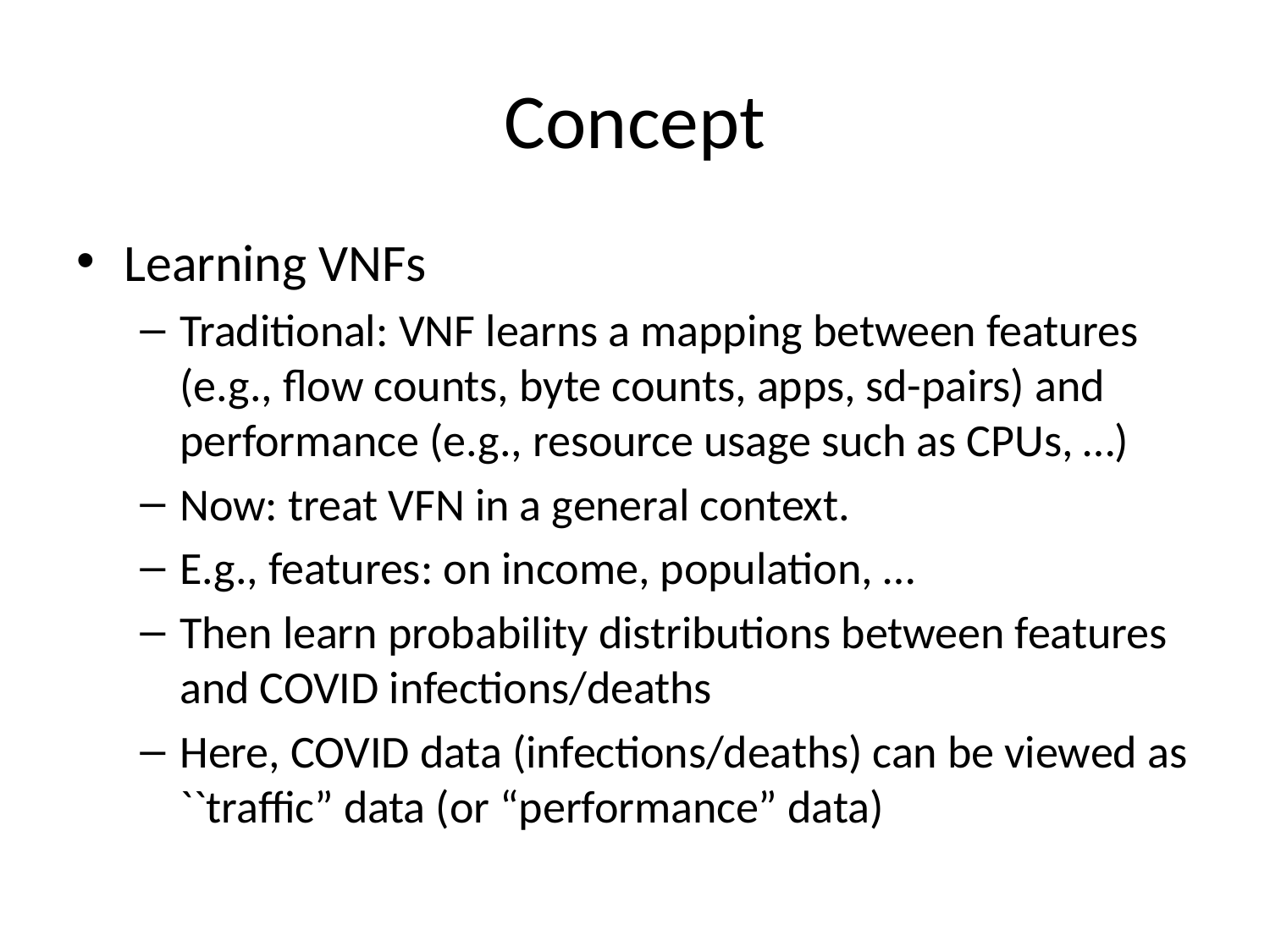

# Concept
Learning VNFs
Traditional: VNF learns a mapping between features (e.g., flow counts, byte counts, apps, sd-pairs) and performance (e.g., resource usage such as CPUs, …)
Now: treat VFN in a general context.
E.g., features: on income, population, …
Then learn probability distributions between features and COVID infections/deaths
Here, COVID data (infections/deaths) can be viewed as ``traffic” data (or “performance” data)